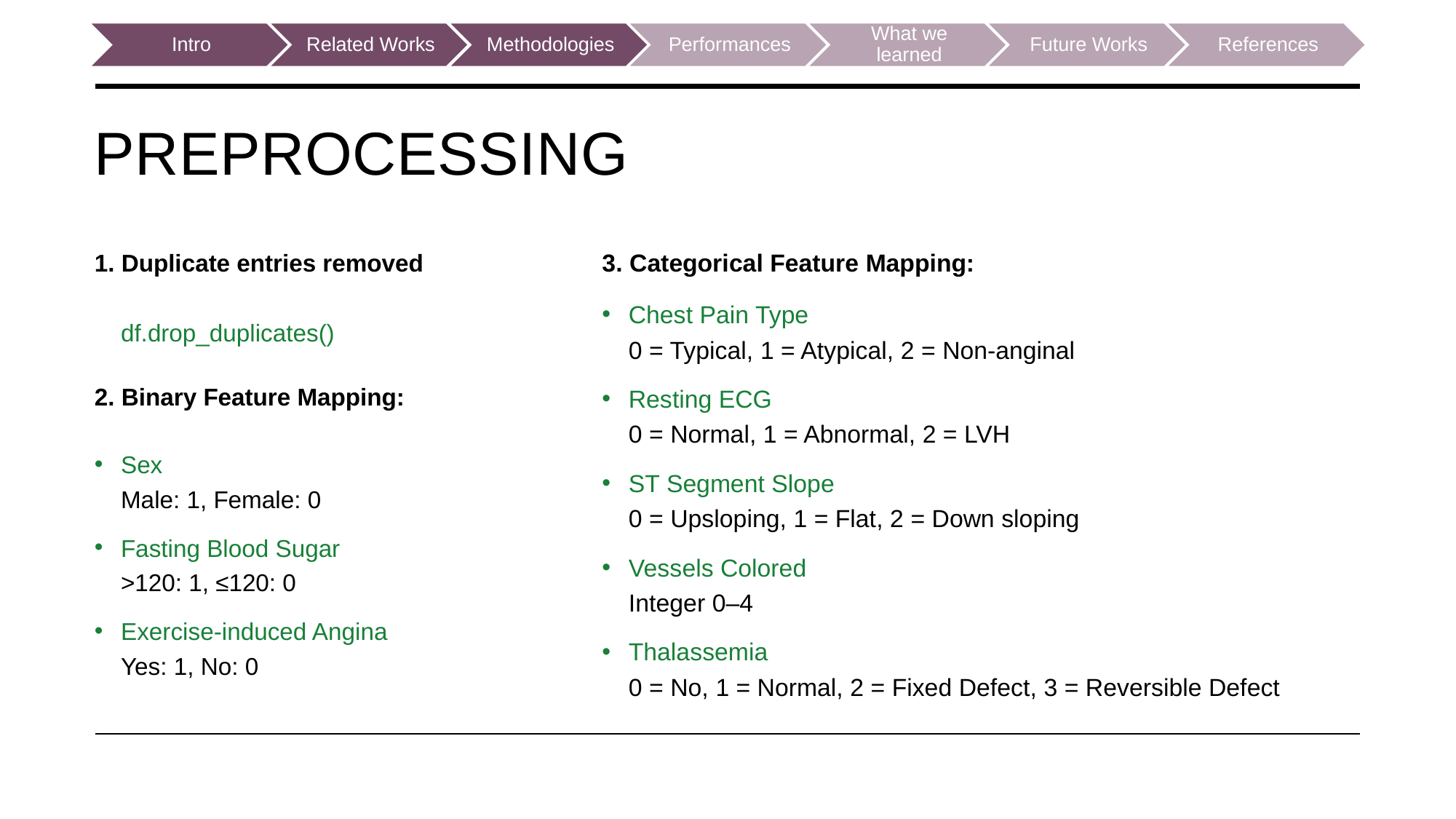

Intro
Related Works
Methodologies
Performances
What we learned
Future Works
References
# Preprocessing
1. Duplicate entries removed
df.drop_duplicates()
2. Binary Feature Mapping:
Sex
Male: 1, Female: 0
Fasting Blood Sugar
>120: 1, ≤120: 0
Exercise-induced Angina
Yes: 1, No: 0
3. Categorical Feature Mapping:
Chest Pain Type
0 = Typical, 1 = Atypical, 2 = Non-anginal
Resting ECG
0 = Normal, 1 = Abnormal, 2 = LVH
ST Segment Slope
0 = Upsloping, 1 = Flat, 2 = Down sloping
Vessels Colored
Integer 0–4
Thalassemia
0 = No, 1 = Normal, 2 = Fixed Defect, 3 = Reversible Defect